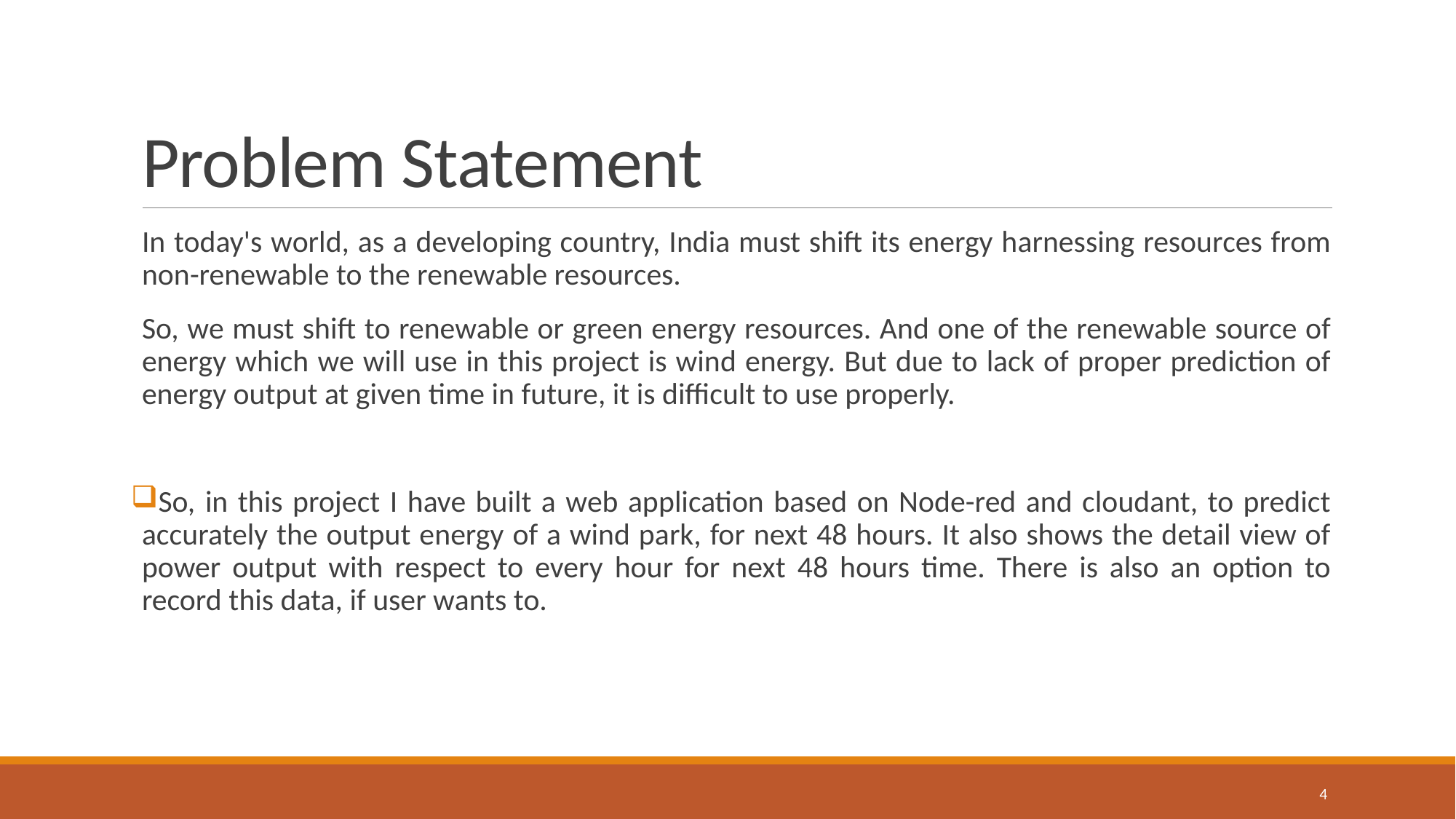

# Problem Statement
In today's world, as a developing country, India must shift its energy harnessing resources from non-renewable to the renewable resources.
So, we must shift to renewable or green energy resources. And one of the renewable source of energy which we will use in this project is wind energy. But due to lack of proper prediction of energy output at given time in future, it is difficult to use properly.

So, in this project I have built a web application based on Node-red and cloudant, to predict accurately the output energy of a wind park, for next 48 hours. It also shows the detail view of power output with respect to every hour for next 48 hours time. There is also an option to record this data, if user wants to.
4